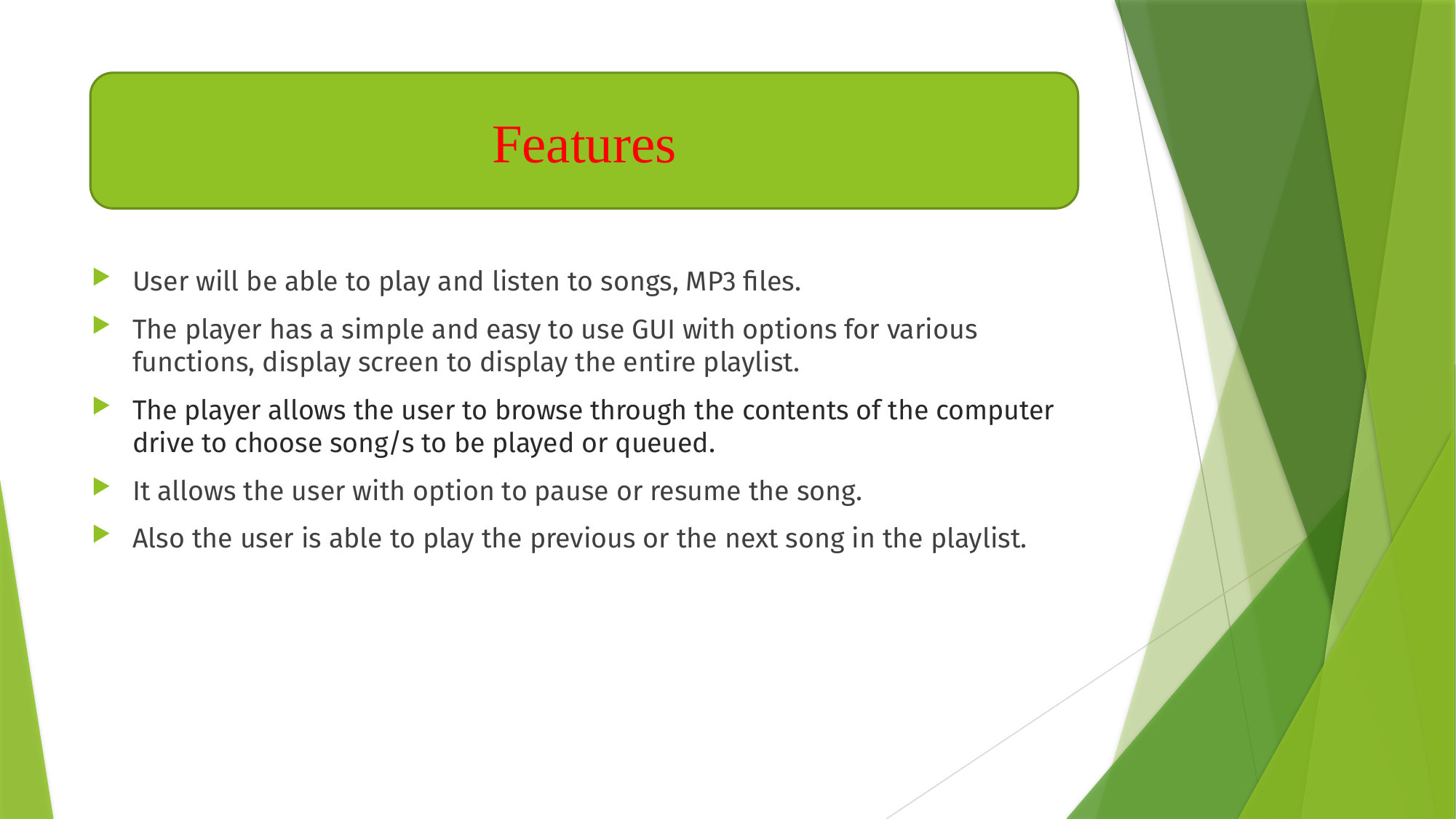

#
Features
User will be able to play and listen to songs, MP3 files.
The player has a simple and easy to use GUI with options for various functions, display screen to display the entire playlist.
The player allows the user to browse through the contents of the computer drive to choose song/s to be played or queued.
It allows the user with option to pause or resume the song.
Also the user is able to play the previous or the next song in the playlist.